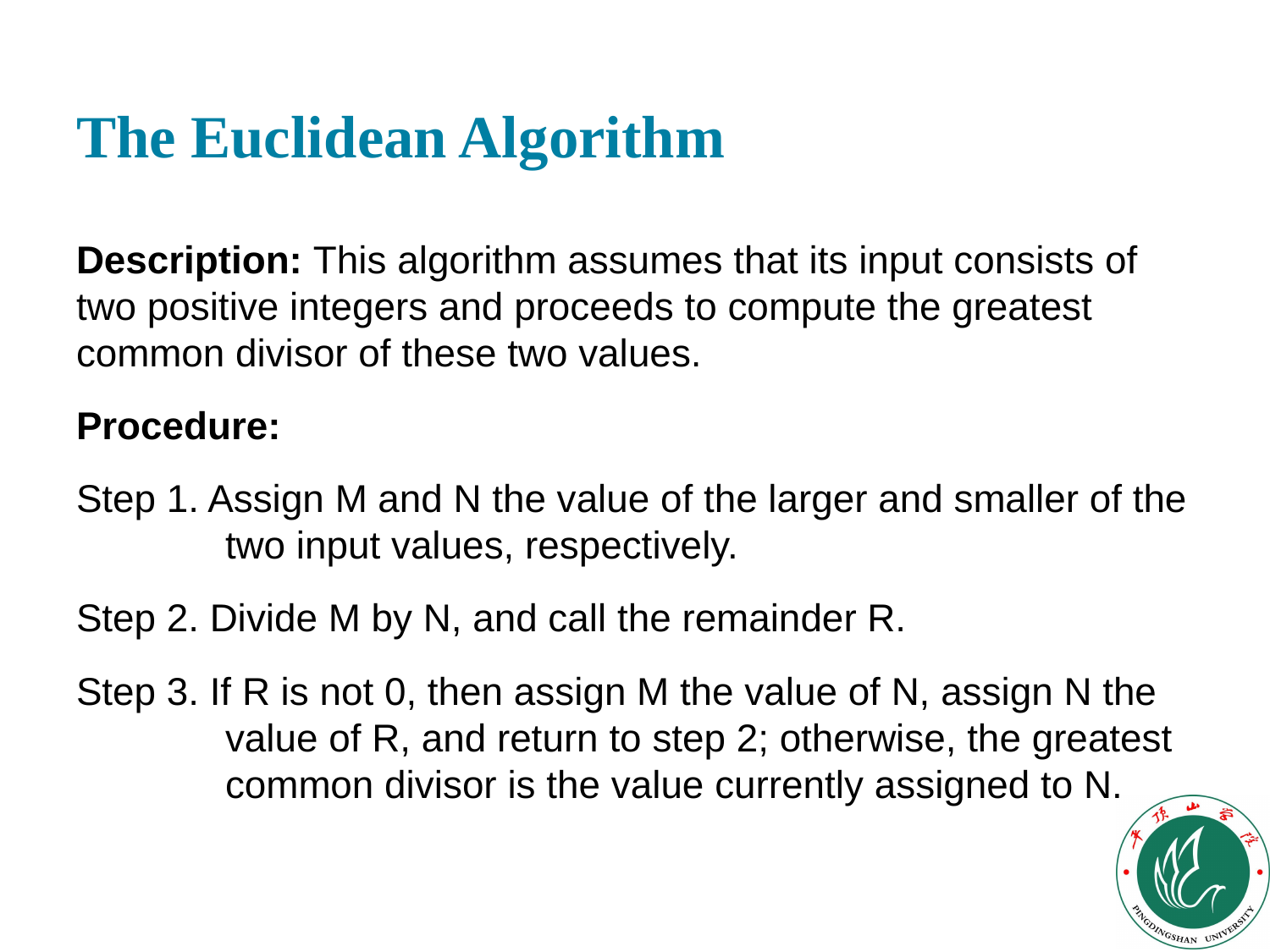

# The Euclidean Algorithm
Description: This algorithm assumes that its input consists of two positive integers and proceeds to compute the greatest common divisor of these two values.
Procedure:
Step 1. Assign M and N the value of the larger and smaller of the two input values, respectively.
Step 2. Divide M by N, and call the remainder R.
Step 3. If R is not 0, then assign M the value of N, assign N the value of R, and return to step 2; otherwise, the greatest common divisor is the value currently assigned to N.